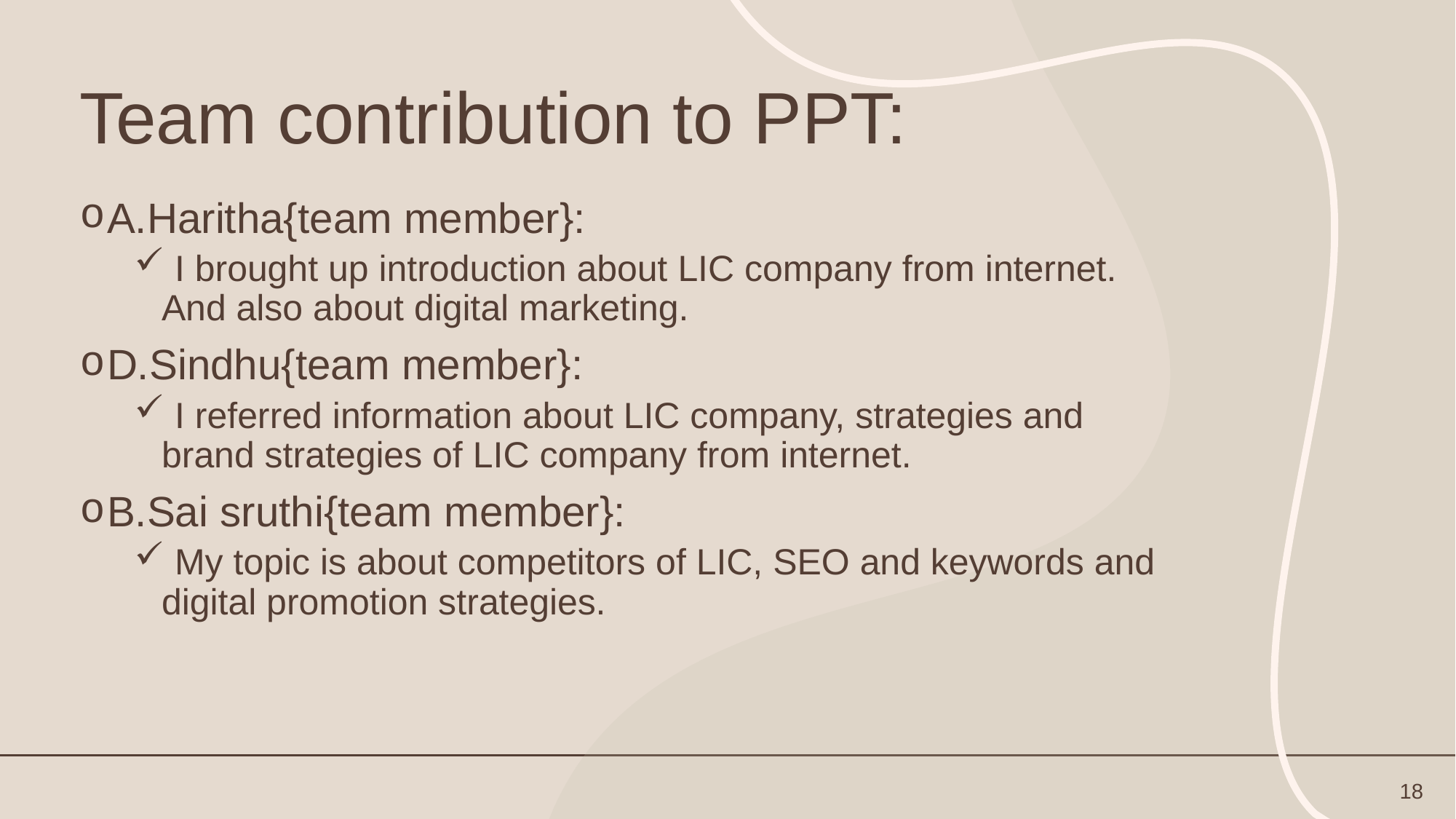

# Team contribution to PPT:
A.Haritha{team member}:
 I brought up introduction about LIC company from internet. And also about digital marketing.
D.Sindhu{team member}:
 I referred information about LIC company, strategies and brand strategies of LIC company from internet.
B.Sai sruthi{team member}:
 My topic is about competitors of LIC, SEO and keywords and digital promotion strategies.
18